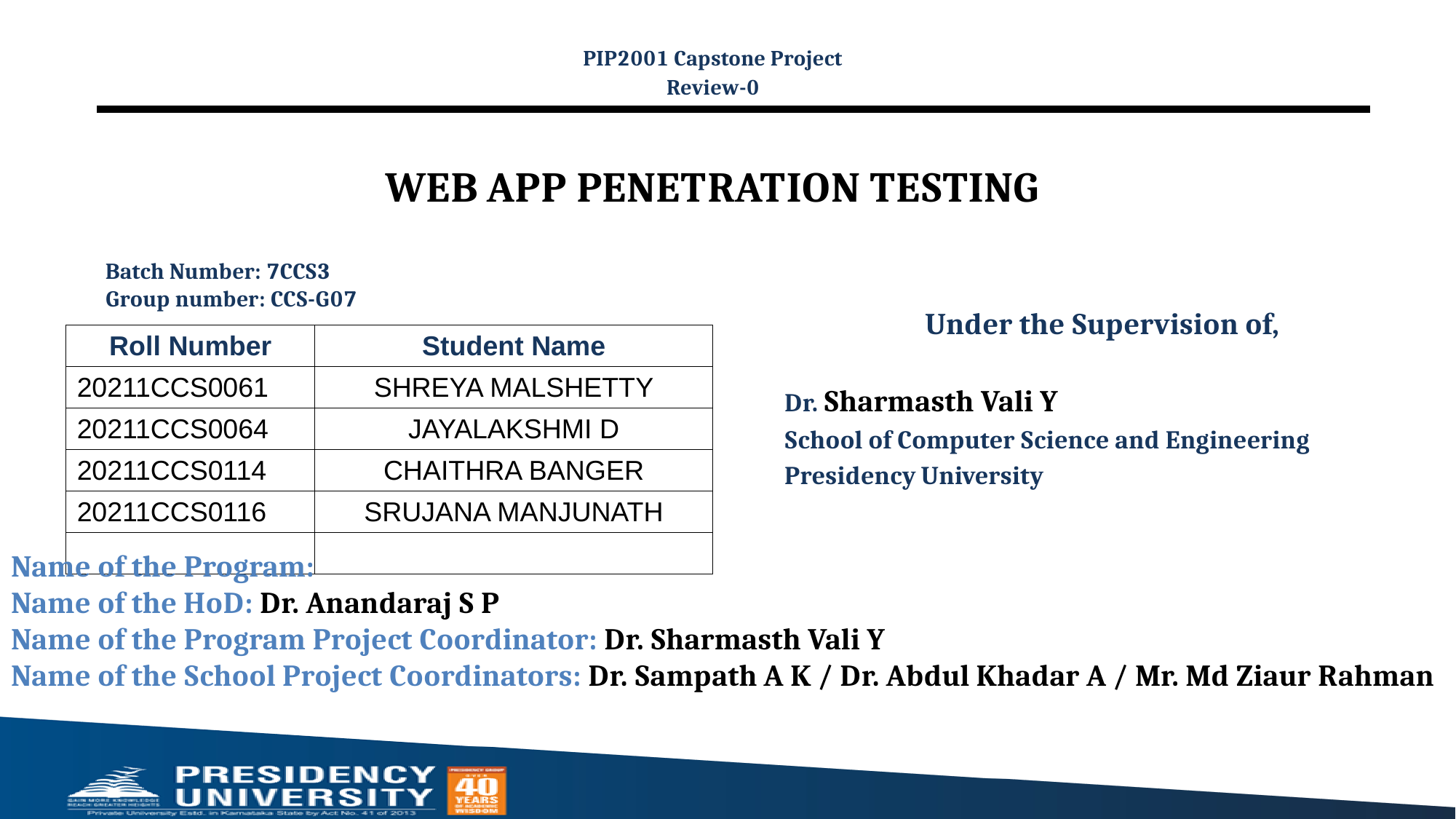

PIP2001 Capstone Project
Review-0
# WEB APP PENETRATION TESTING
Batch Number: 7CCS3
Group number: CCS-G07

Under the Supervision of,

Dr. Sharmasth Vali Y
School of Computer Science and Engineering
Presidency University

| Roll Number | Student Name |
| --- | --- |
| 20211CCS0061 | SHREYA MALSHETTY |
| 20211CCS0064 | JAYALAKSHMI D |
| 20211CCS0114 | CHAITHRA BANGER |
| 20211CCS0116 | SRUJANA MANJUNATH |
|  |  |
Name of the Program:
Name of the HoD: Dr. Anandaraj S P
Name of the Program Project Coordinator: Dr. Sharmasth Vali Y
Name of the School Project Coordinators: Dr. Sampath A K / Dr. Abdul Khadar A / Mr. Md Ziaur Rahman